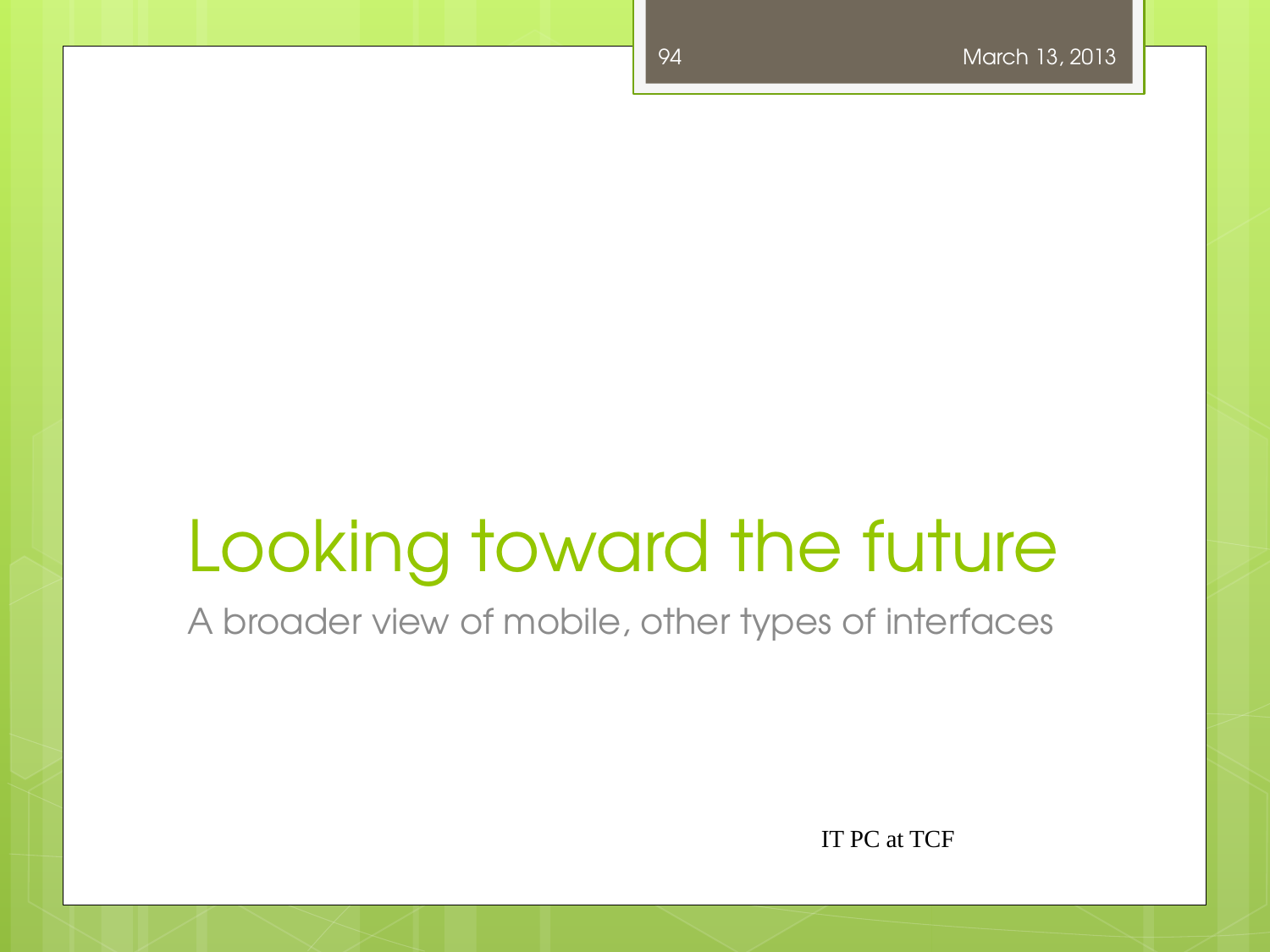

94
March 13, 2013
# Looking toward the future
A broader view of mobile, other types of interfaces
IT PC at TCF